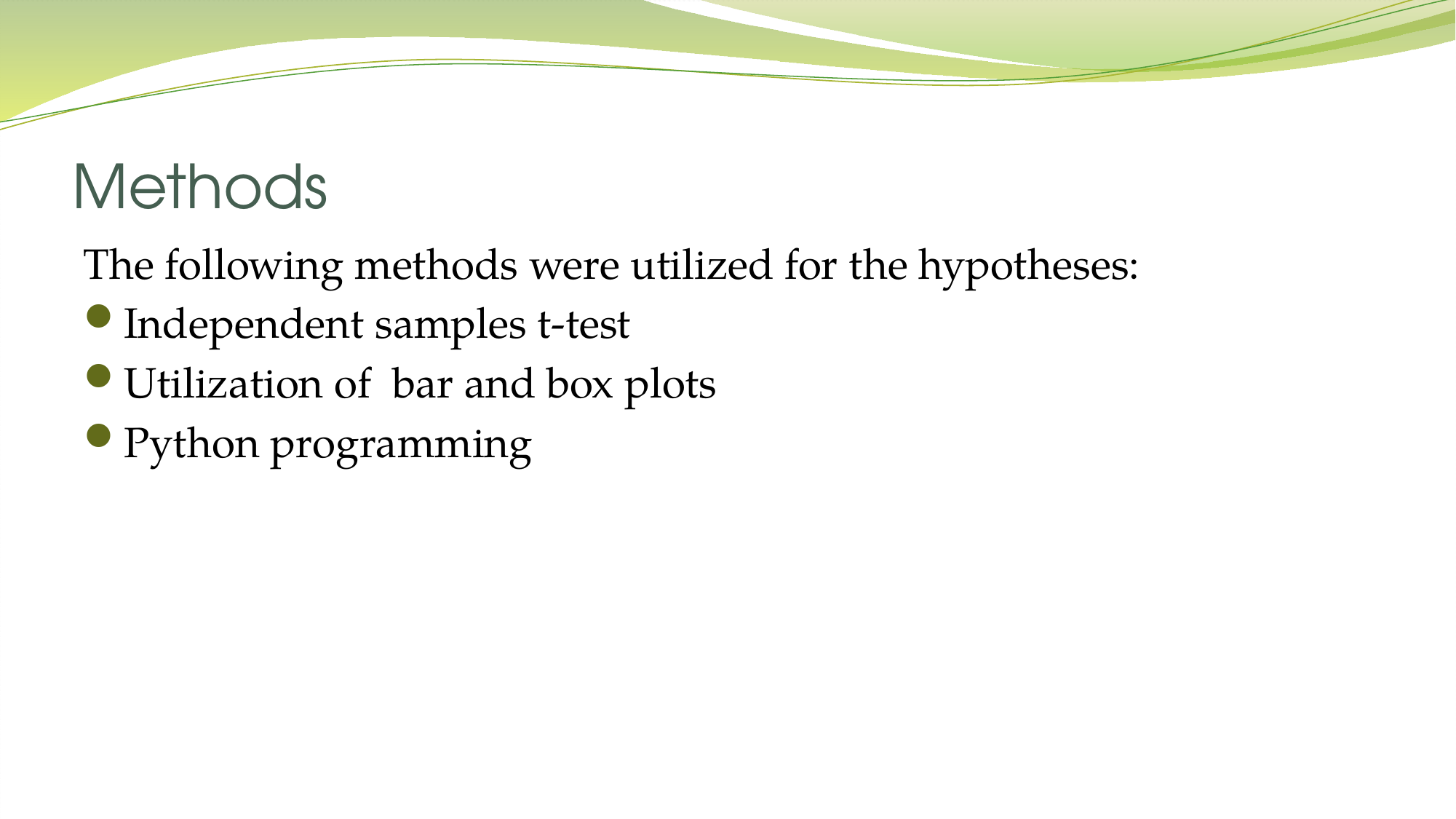

# Methods
The following methods were utilized for the hypotheses:
Independent samples t-test
Utilization of  bar and box plots
Python programming